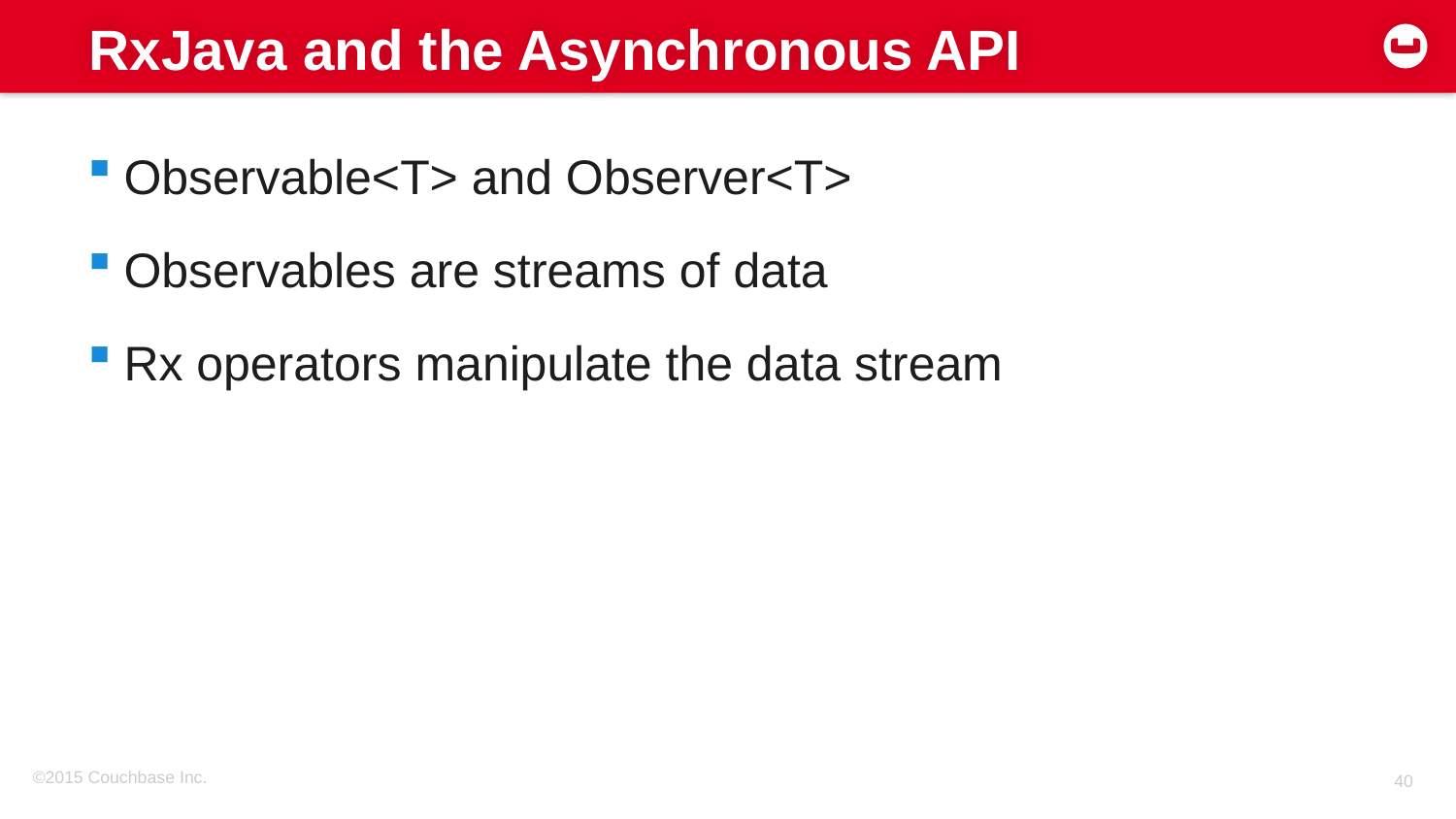

# RxJava and the Asynchronous API
Observable<T> and Observer<T>
Observables are streams of data
Rx operators manipulate the data stream